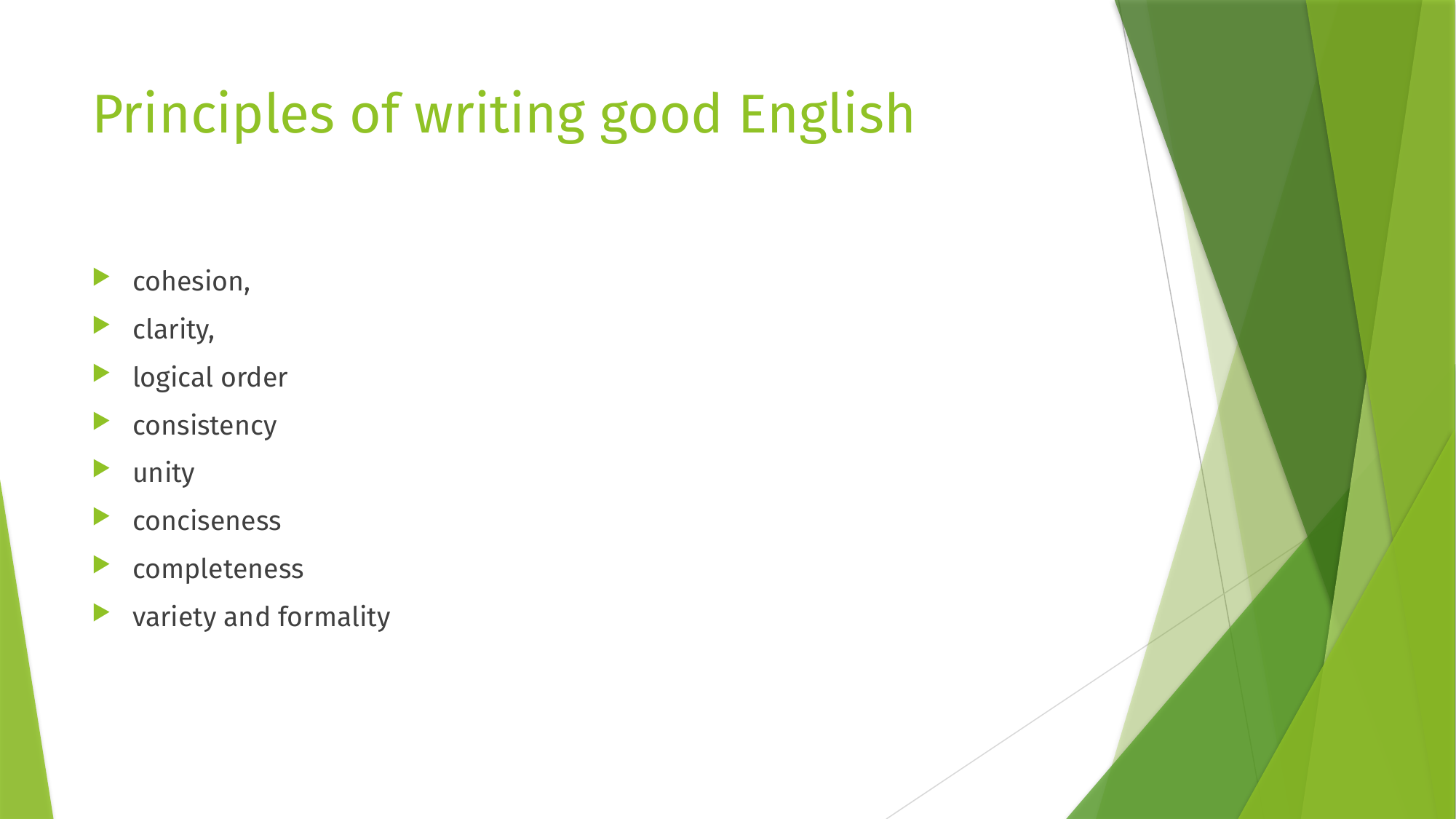

# Principles of writing good English
cohesion,
clarity,
logical order
consistency
unity
conciseness
completeness
variety and formality